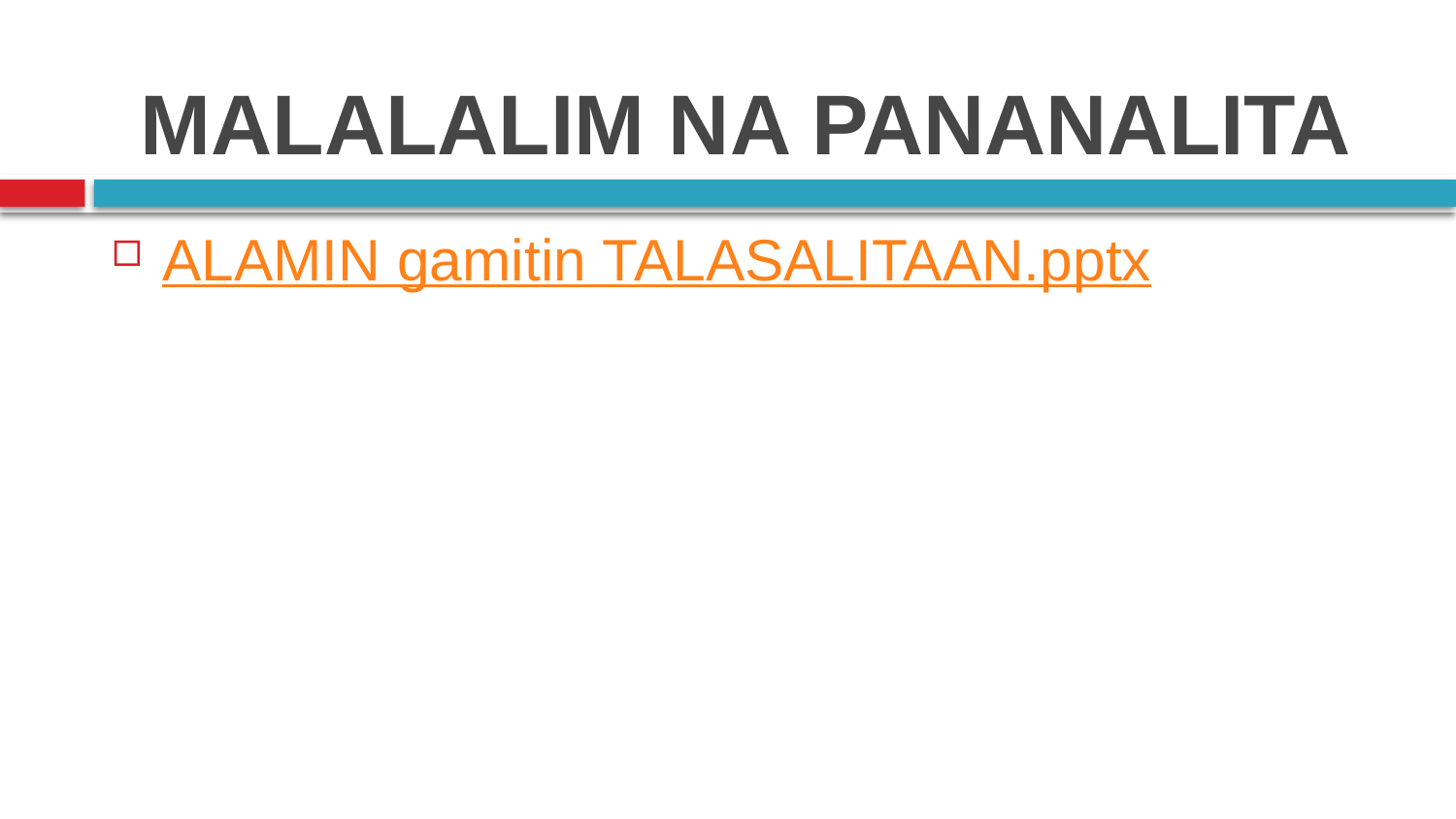

# MALALALIM NA PANANALITA
ALAMIN gamitin TALASALITAAN.pptx